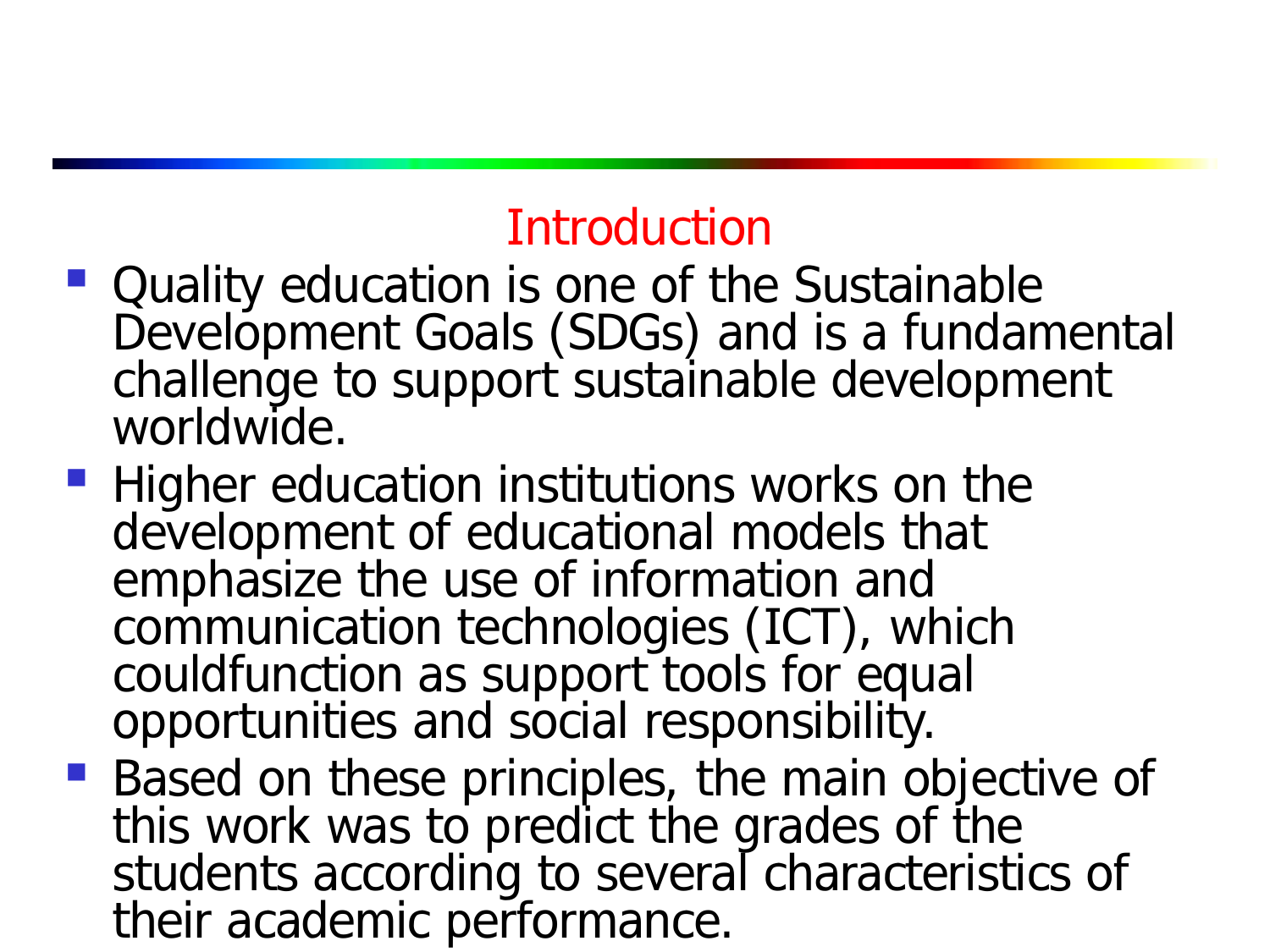

#
Introduction
Quality education is one of the Sustainable Development Goals (SDGs) and is a fundamental challenge to support sustainable development worldwide.
Higher education institutions works on the development of educational models that emphasize the use of information and communication technologies (ICT), which couldfunction as support tools for equal opportunities and social responsibility.
Based on these principles, the main objective of this work was to predict the grades of the students according to several characteristics of their academic performance.